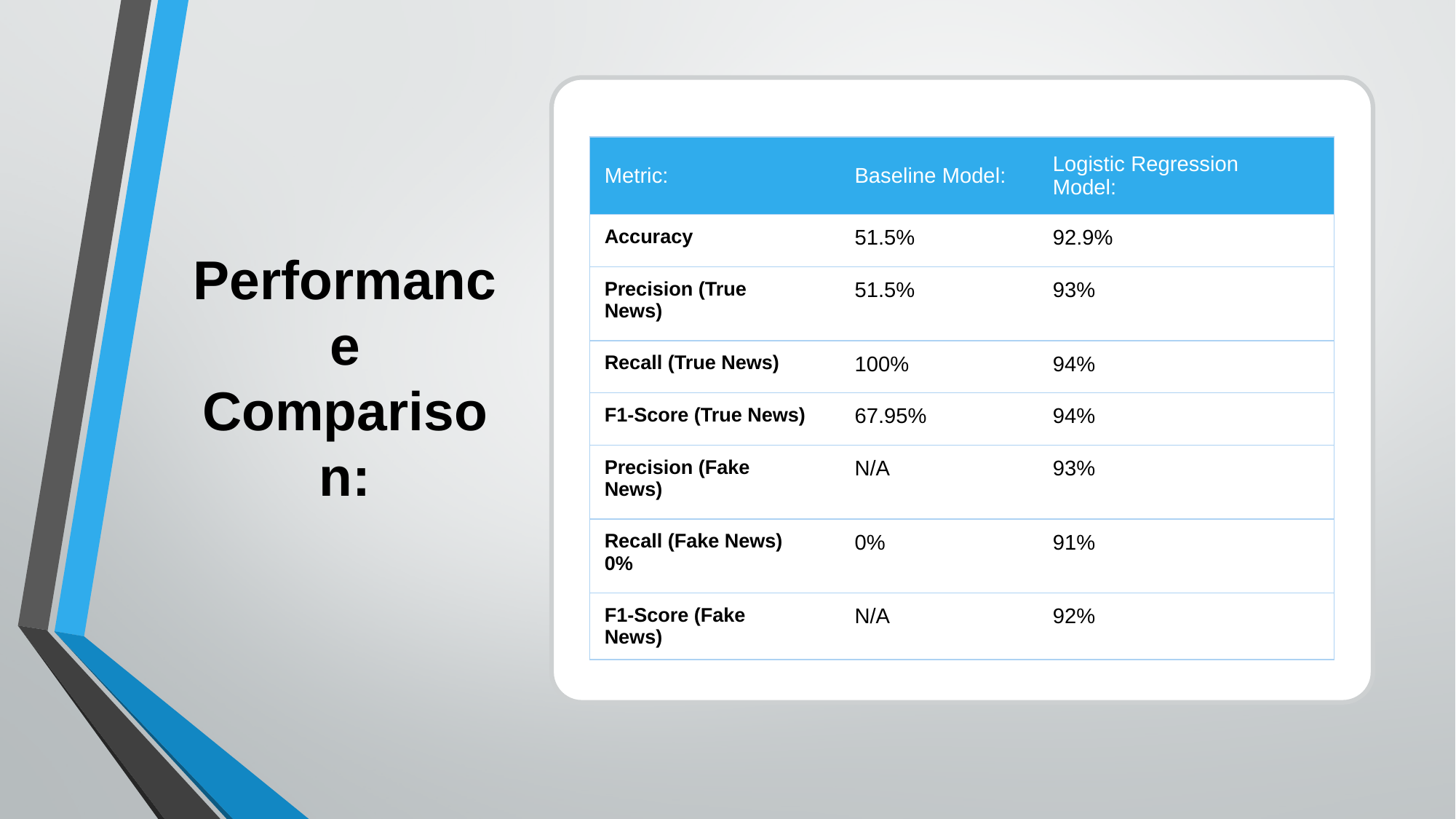

| Metric: | Baseline Model: | Logistic Regression Model: |
| --- | --- | --- |
| Accuracy | 51.5% | 92.9% |
| Precision (True News) | 51.5% | 93% |
| Recall (True News) | 100% | 94% |
| F1-Score (True News) | 67.95% | 94% |
| Precision (Fake News) | N/A | 93% |
| Recall (Fake News) 0% | 0% | 91% |
| F1-Score (Fake News) | N/A | 92% |
# Performance Comparison: